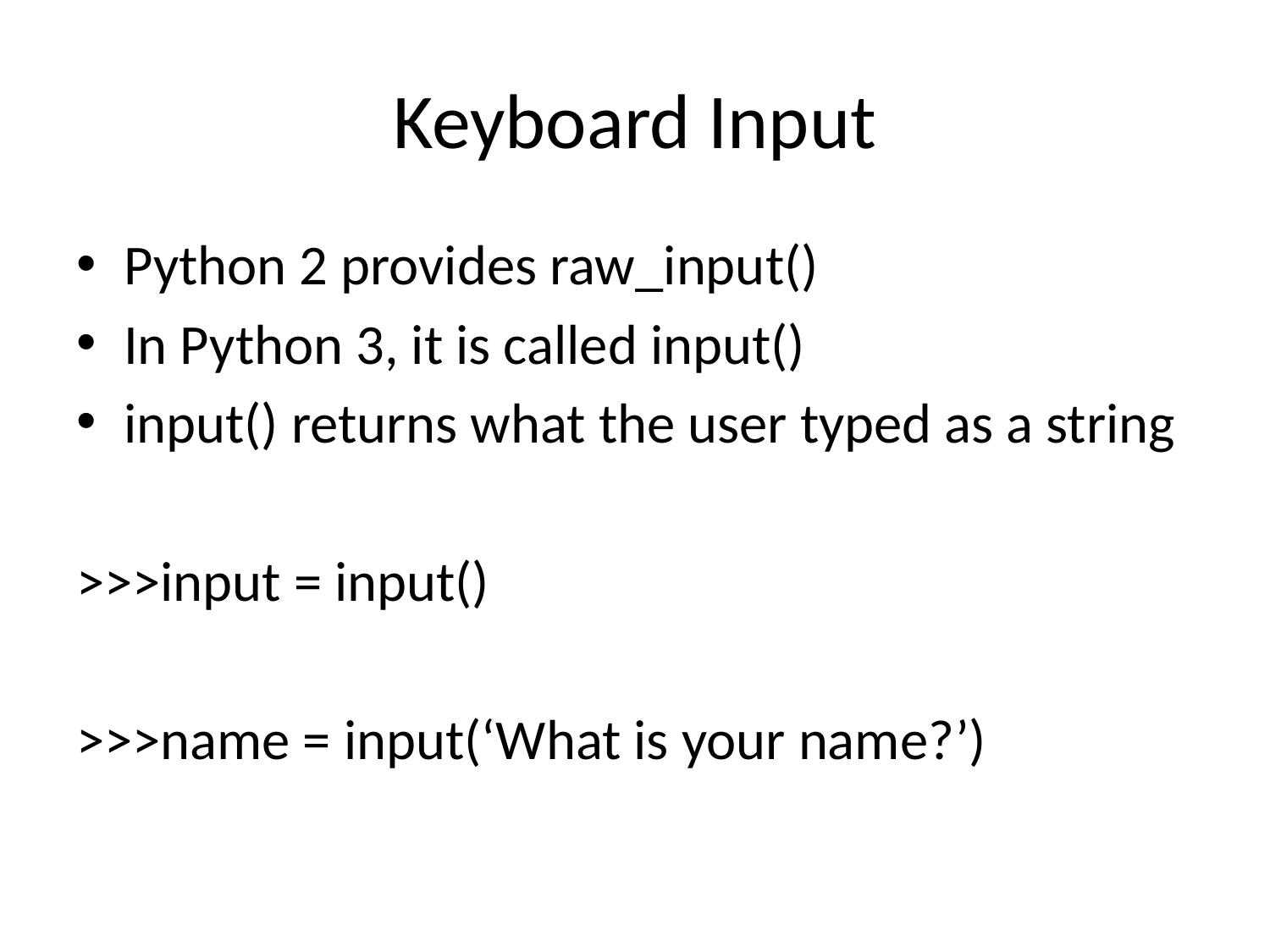

# Keyboard Input
Python 2 provides raw_input()
In Python 3, it is called input()
input() returns what the user typed as a string

>>>input = input()

>>>name = input(‘What is your name?’)